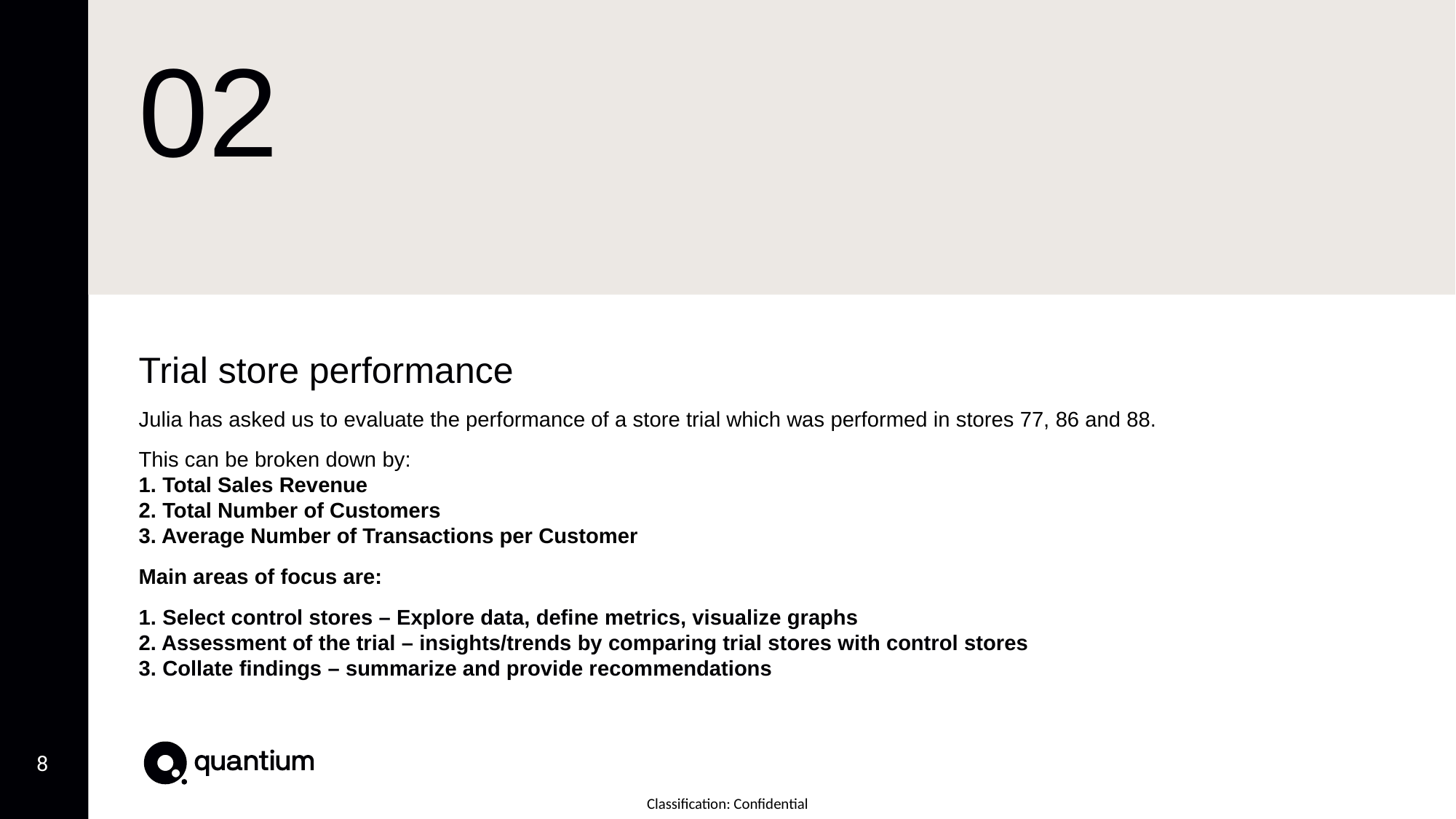

# 02
Trial store performance
Julia has asked us to evaluate the performance of a store trial which was performed in stores 77, 86 and 88.
This can be broken down by:
1. Total Sales Revenue
2. Total Number of Customers
3. Average Number of Transactions per Customer
Main areas of focus are:
1. Select control stores – Explore data, define metrics, visualize graphs
2. Assessment of the trial – insights/trends by comparing trial stores with control stores
3. Collate findings – summarize and provide recommendations